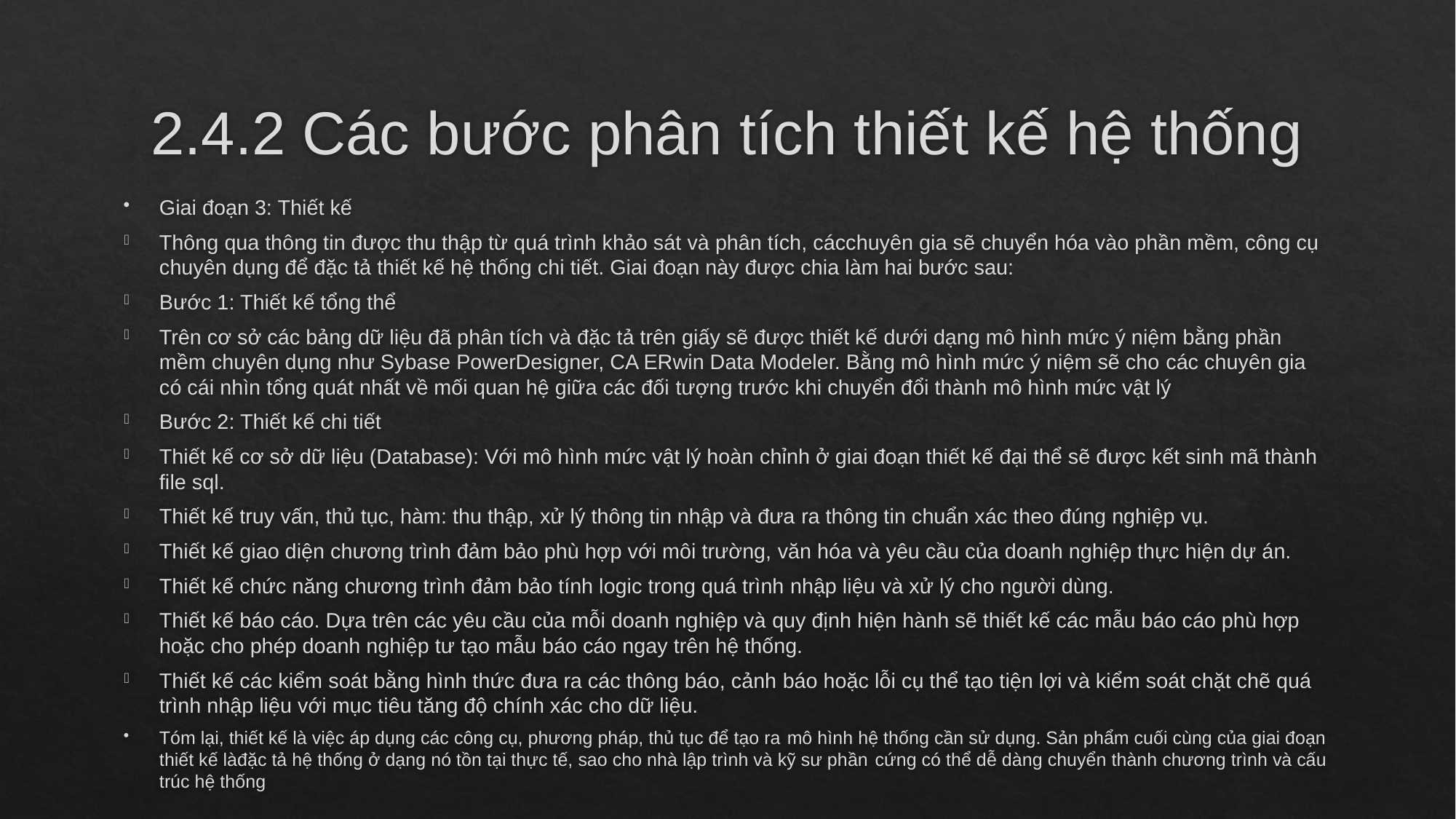

# 2.4.2 Các bước phân tích thiết kế hệ thống
Giai đoạn 3: Thiết kế
Thông qua thông tin được thu thập từ quá trình khảo sát và phân tích, cácchuyên gia sẽ chuyển hóa vào phần mềm, công cụ chuyên dụng để đặc tả thiết kế hệ thống chi tiết. Giai đoạn này được chia làm hai bước sau:
Bước 1: Thiết kế tổng thể
Trên cơ sở các bảng dữ liệu đã phân tích và đặc tả trên giấy sẽ được thiết kế dưới dạng mô hình mức ý niệm bằng phần mềm chuyên dụng như Sybase PowerDesigner, CA ERwin Data Modeler. Bằng mô hình mức ý niệm sẽ cho các chuyên gia có cái nhìn tổng quát nhất về mối quan hệ giữa các đối tượng trước khi chuyển đổi thành mô hình mức vật lý
Bước 2: Thiết kế chi tiết
Thiết kế cơ sở dữ liệu (Database): Với mô hình mức vật lý hoàn chỉnh ở giai đoạn thiết kế đại thể sẽ được kết sinh mã thành file sql.
Thiết kế truy vấn, thủ tục, hàm: thu thập, xử lý thông tin nhập và đưa ra thông tin chuẩn xác theo đúng nghiệp vụ.
Thiết kế giao diện chương trình đảm bảo phù hợp với môi trường, văn hóa và yêu cầu của doanh nghiệp thực hiện dự án.
Thiết kế chức năng chương trình đảm bảo tính logic trong quá trình nhập liệu và xử lý cho người dùng.
Thiết kế báo cáo. Dựa trên các yêu cầu của mỗi doanh nghiệp và quy định hiện hành sẽ thiết kế các mẫu báo cáo phù hợp hoặc cho phép doanh nghiệp tư tạo mẫu báo cáo ngay trên hệ thống.
Thiết kế các kiểm soát bằng hình thức đưa ra các thông báo, cảnh báo hoặc lỗi cụ thể tạo tiện lợi và kiểm soát chặt chẽ quá trình nhập liệu với mục tiêu tăng độ chính xác cho dữ liệu.
Tóm lại, thiết kế là việc áp dụng các công cụ, phương pháp, thủ tục để tạo ra mô hình hệ thống cần sử dụng. Sản phẩm cuối cùng của giai đoạn thiết kế làđặc tả hệ thống ở dạng nó tồn tại thực tế, sao cho nhà lập trình và kỹ sư phần cứng có thể dễ dàng chuyển thành chương trình và cấu trúc hệ thống